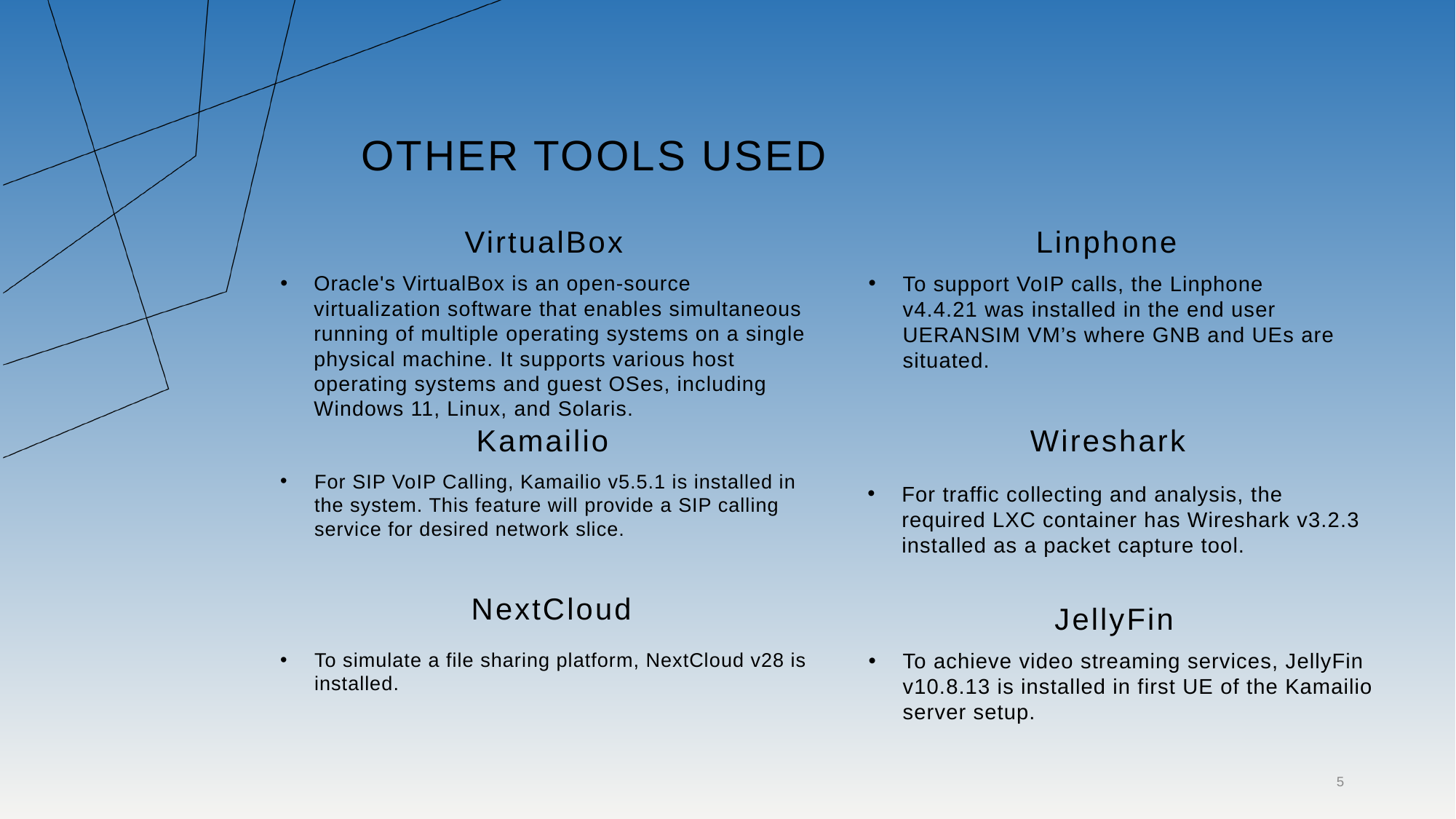

# Other tools used
VirtualBox
Linphone
To support VoIP calls, the Linphone v4.4.21 was installed in the end user UERANSIM VM’s where GNB and UEs are situated.
Oracle's VirtualBox is an open-source virtualization software that enables simultaneous running of multiple operating systems on a single physical machine. It supports various host operating systems and guest OSes, including Windows 11, Linux, and Solaris.
Kamailio
Wireshark
For SIP VoIP Calling, Kamailio v5.5.1 is installed in the system. This feature will provide a SIP calling service for desired network slice.
For traffic collecting and analysis, the required LXC container has Wireshark v3.2.3 installed as a packet capture tool.
NextCloud
JellyFin
To achieve video streaming services, JellyFin v10.8.13 is installed in first UE of the Kamailio server setup.
To simulate a file sharing platform, NextCloud v28 is installed.
5